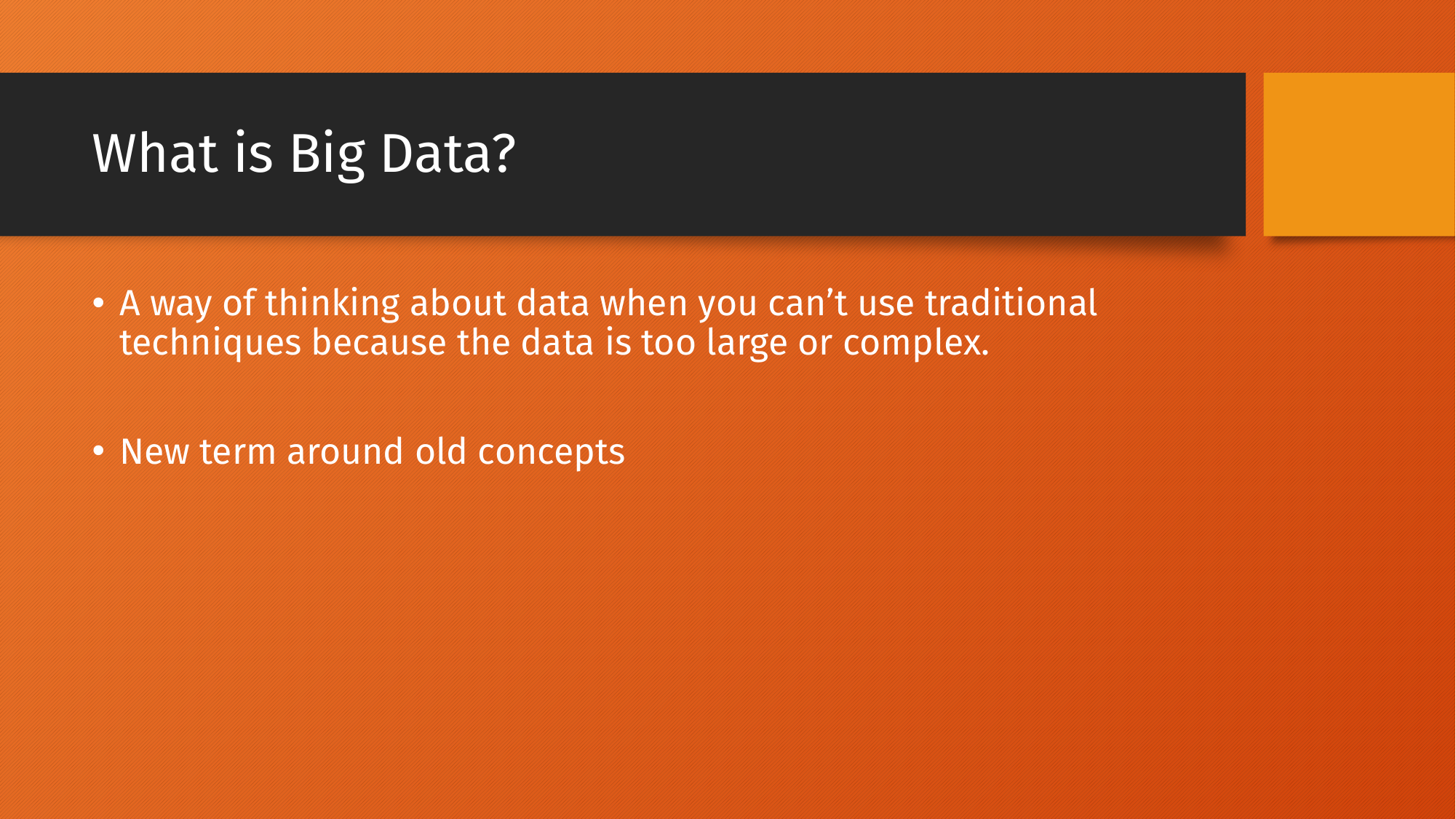

# What is Big Data?
A way of thinking about data when you can’t use traditional techniques because the data is too large or complex.

New term around old concepts